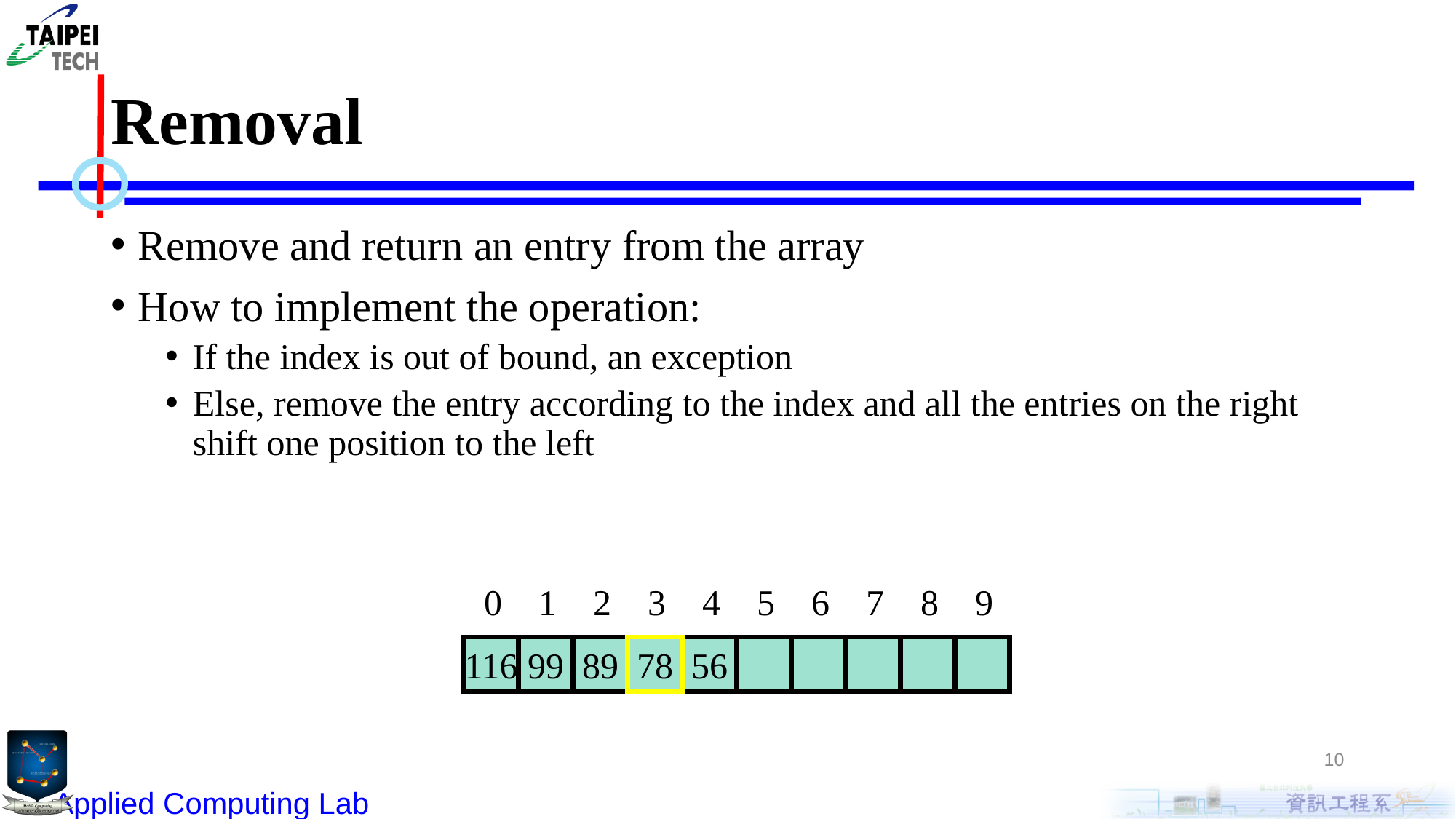

# Removal
Remove and return an entry from the array
How to implement the operation:
If the index is out of bound, an exception
Else, remove the entry according to the index and all the entries on the right shift one position to the left

0
1
2
3
4
5
6
7
8
9
116
99
89
78

56
34

10